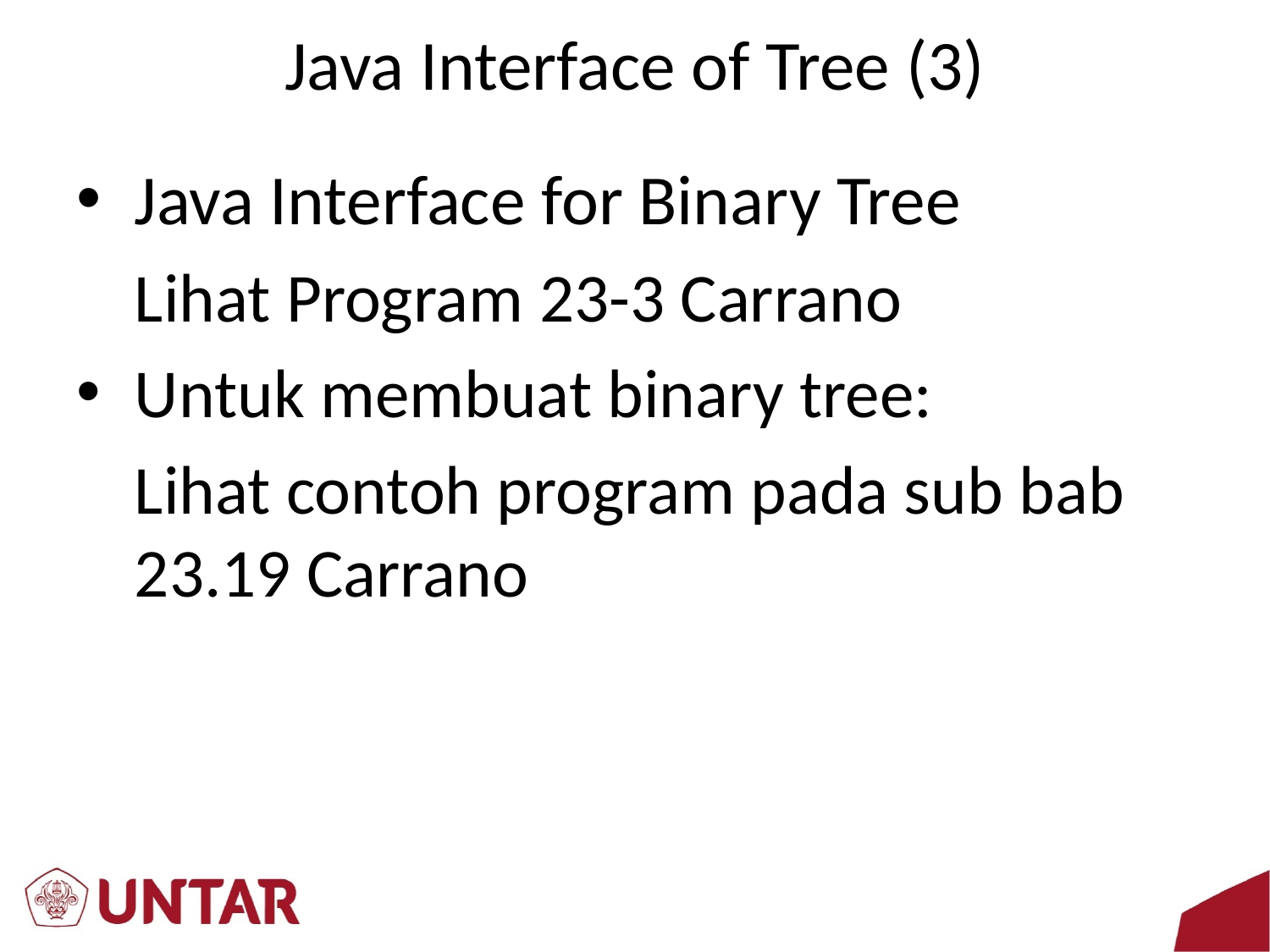

# Java Interface of Tree (3)
Java Interface for Binary Tree
	Lihat Program 23-3 Carrano
Untuk membuat binary tree:
	Lihat contoh program pada sub bab 	23.19 Carrano